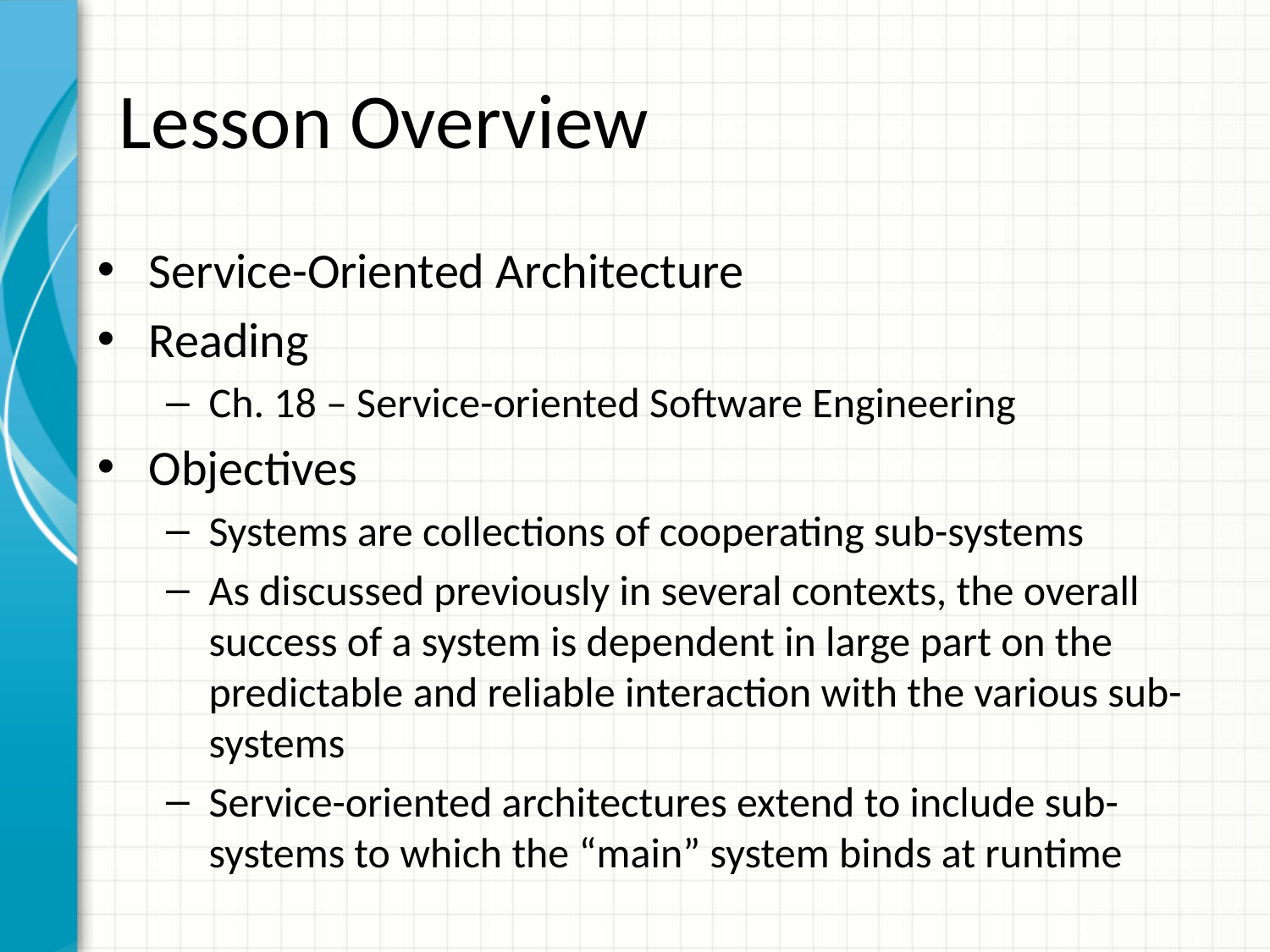

# Lesson Overview
Service-Oriented Architecture
Reading
Ch. 18 – Service-oriented Software Engineering
Objectives
Systems are collections of cooperating sub-systems
As discussed previously in several contexts, the overall success of a system is dependent in large part on the predictable and reliable interaction with the various sub-systems
Service-oriented architectures extend to include sub-systems to which the “main” system binds at runtime